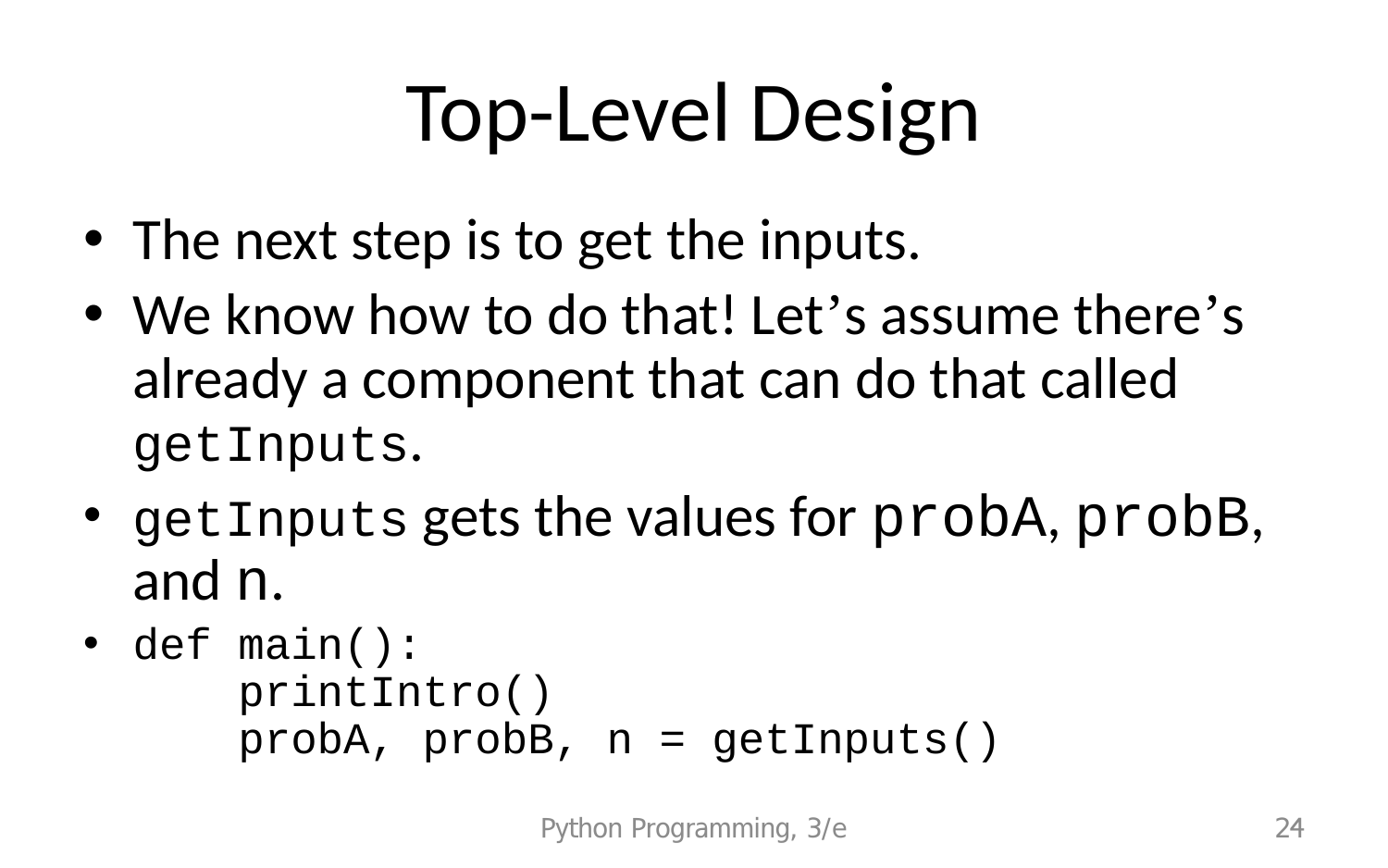

# Top-Level Design
The next step is to get the inputs.
We know how to do that! Let’s assume there’s already a component that can do that called getInputs.
getInputs gets the values for probA, probB, and n.
def main():
    printIntro()
    probA, probB, n = getInputs()
Python Programming, 3/e
24